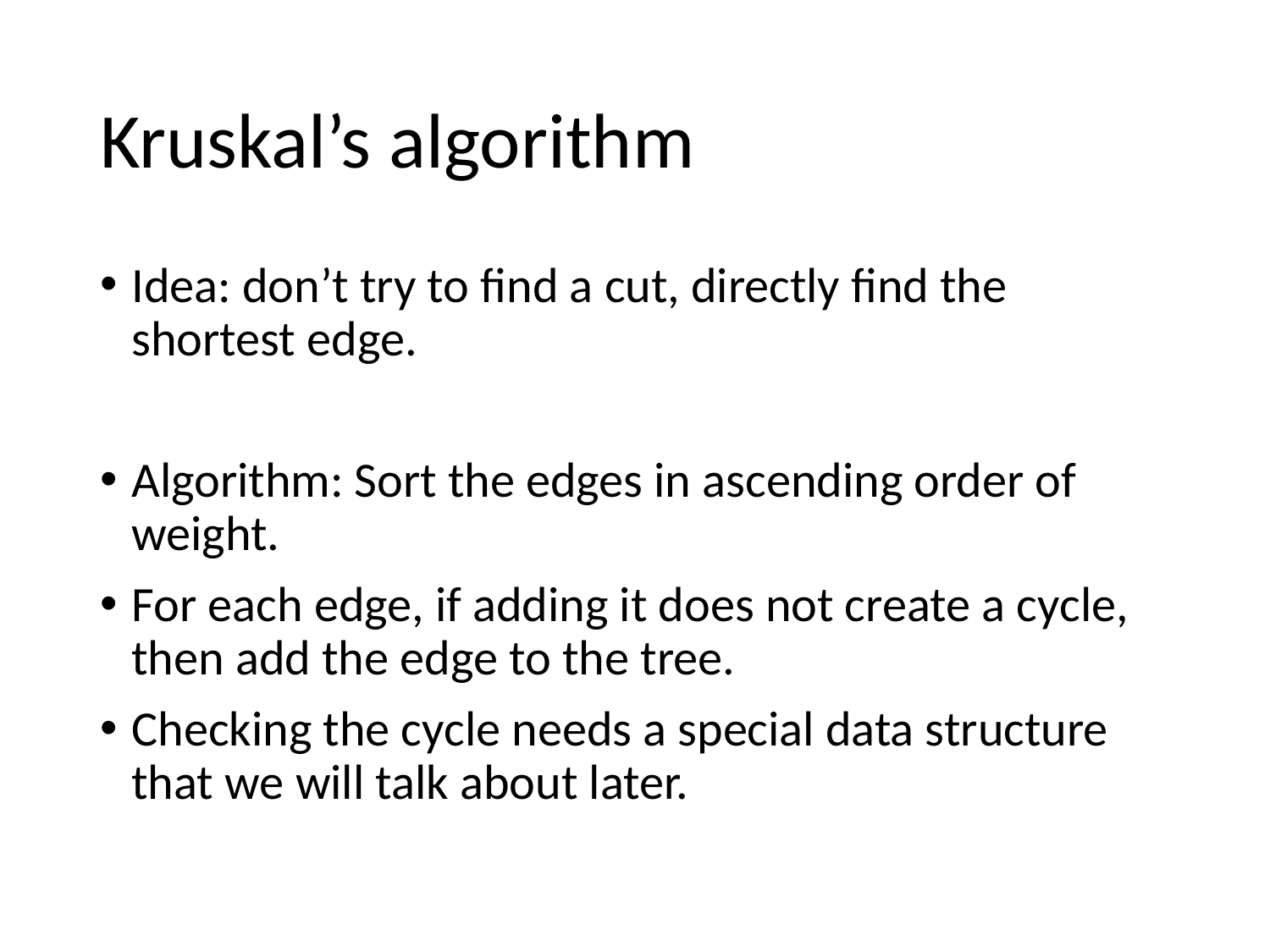

# Kruskal’s algorithm
Idea: don’t try to find a cut, directly find the shortest edge.

Algorithm: Sort the edges in ascending order of weight.
For each edge, if adding it does not create a cycle, then add the edge to the tree.
Checking the cycle needs a special data structure that we will talk about later.